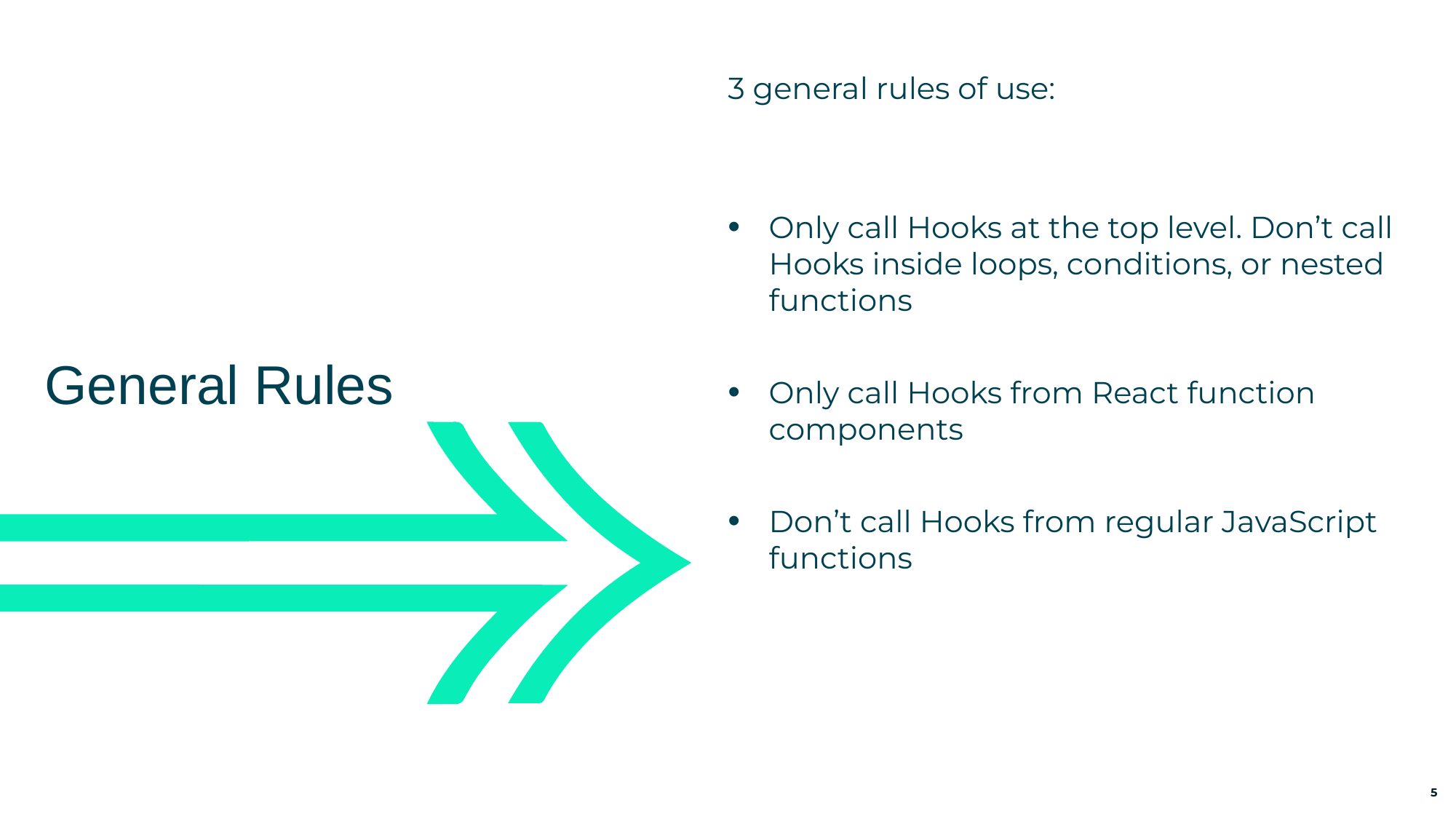

3 general rules of use:

Only call Hooks at the top level. Don’t call Hooks inside loops, conditions, or nested functions

Only call Hooks from React function components

Don’t call Hooks from regular JavaScript functions

General Rules
5